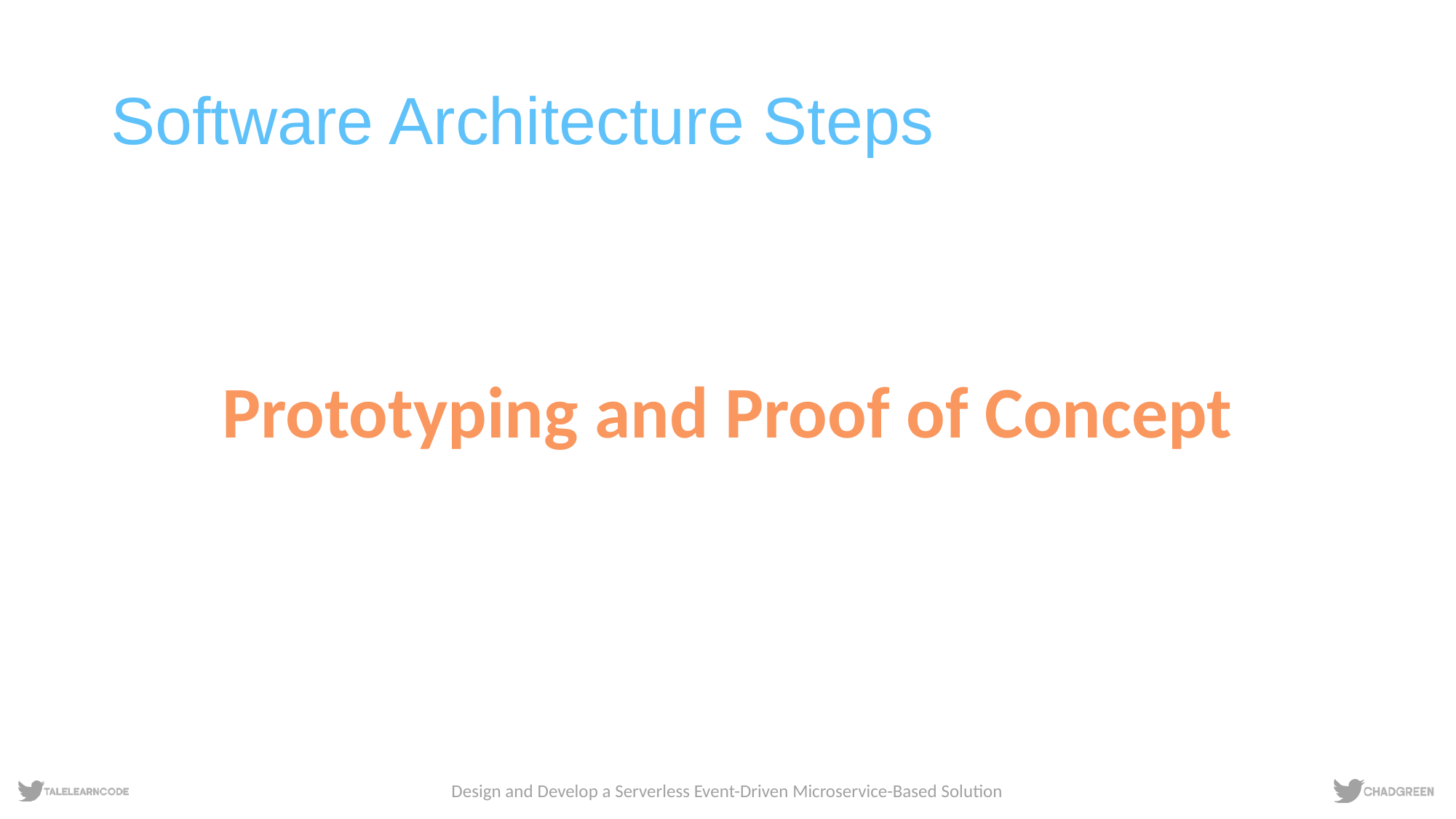

# Software Architecture Steps
Prototyping and Proof of Concept